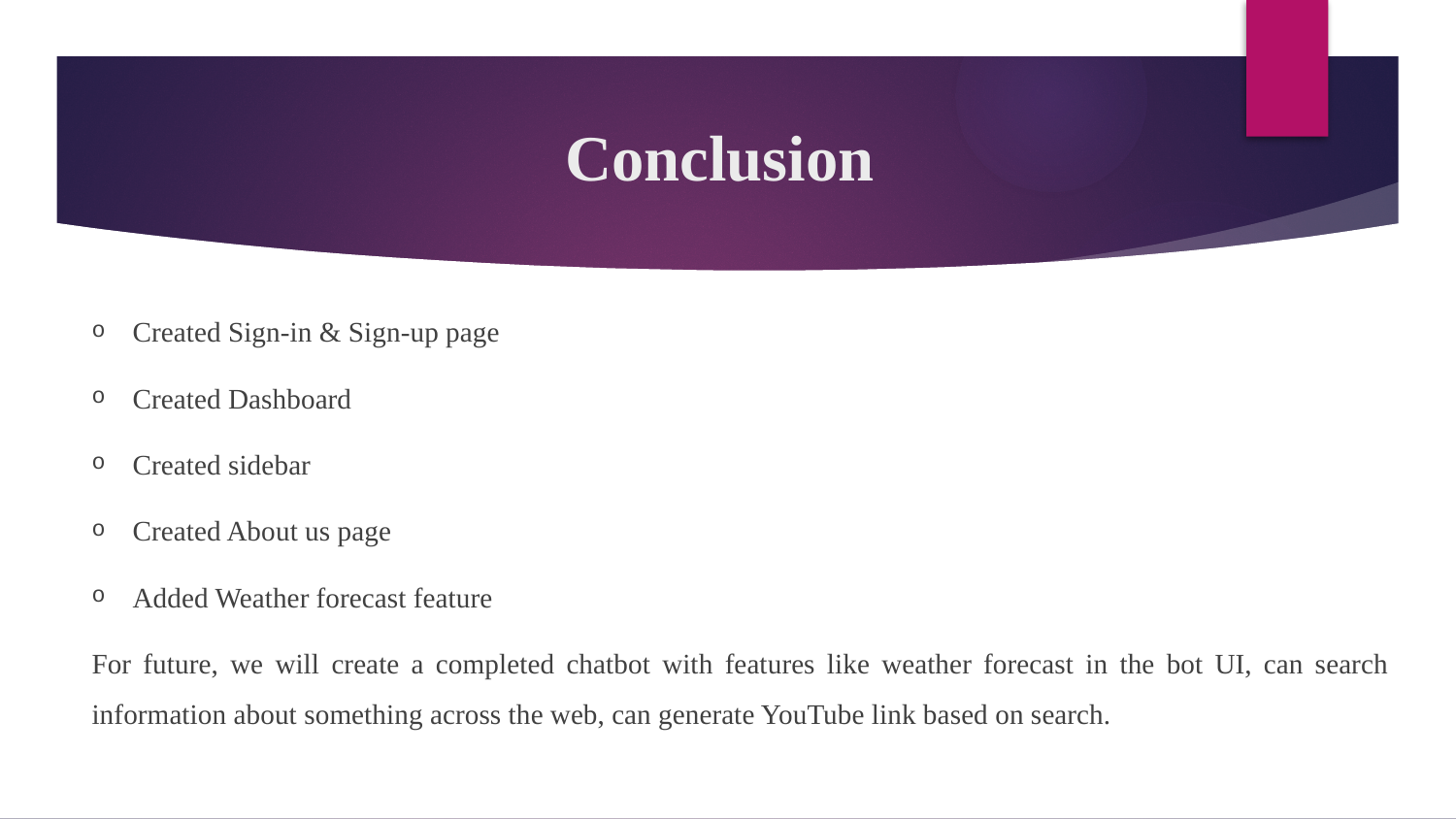

# Conclusion
Created Sign-in & Sign-up page
Created Dashboard
Created sidebar
Created About us page
Added Weather forecast feature
For future, we will create a completed chatbot with features like weather forecast in the bot UI, can search information about something across the web, can generate YouTube link based on search.